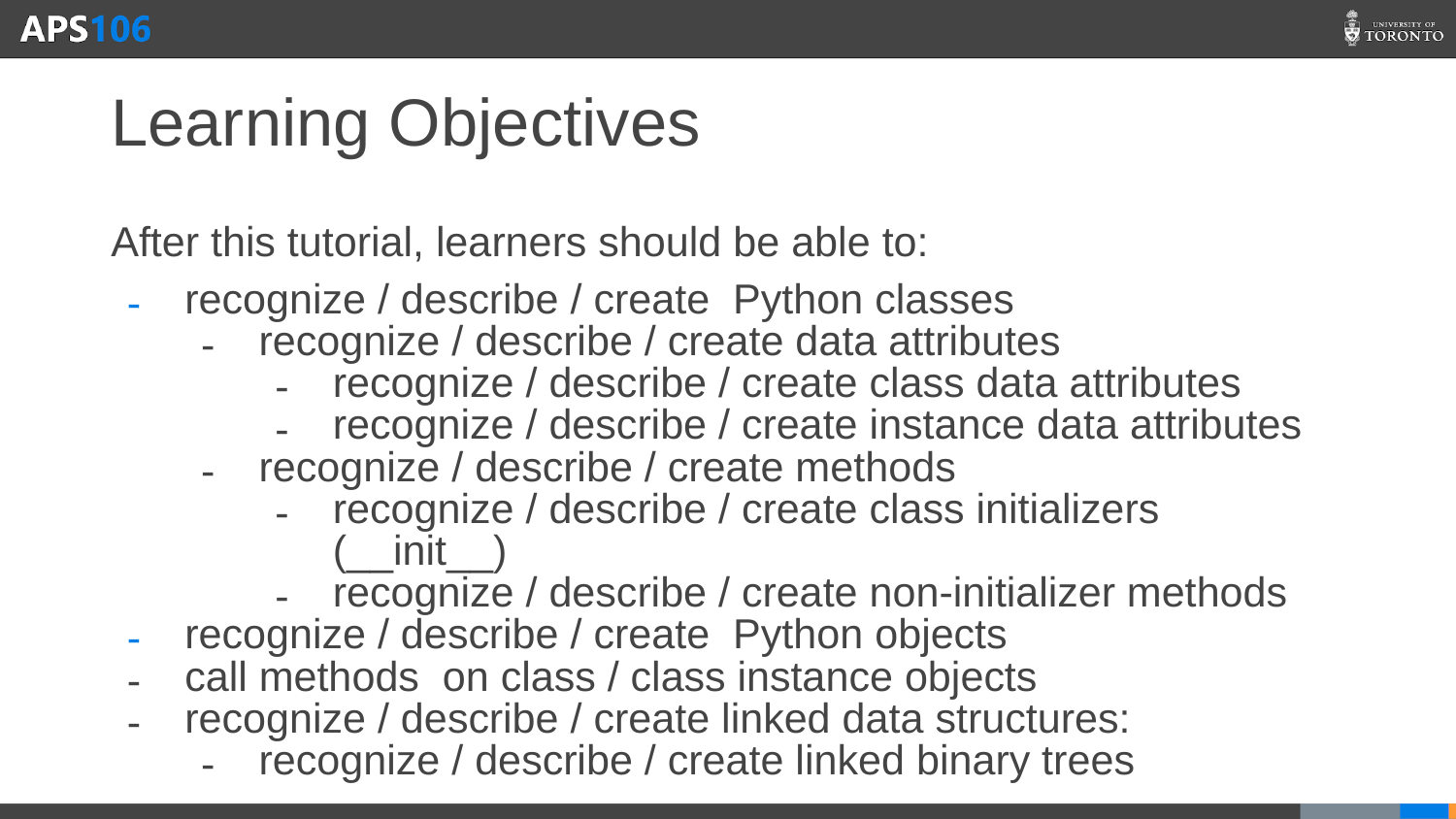

# Learning Objectives
After this tutorial, learners should be able to:
recognize / describe / create  Python classes
recognize / describe / create data attributes
recognize / describe / create class data attributes
recognize / describe / create instance data attributes
recognize / describe / create methods
recognize / describe / create class initializers (__init__)
recognize / describe / create non-initializer methods
recognize / describe / create  Python objects
call methods  on class / class instance objects
recognize / describe / create linked data structures:
recognize / describe / create linked binary trees